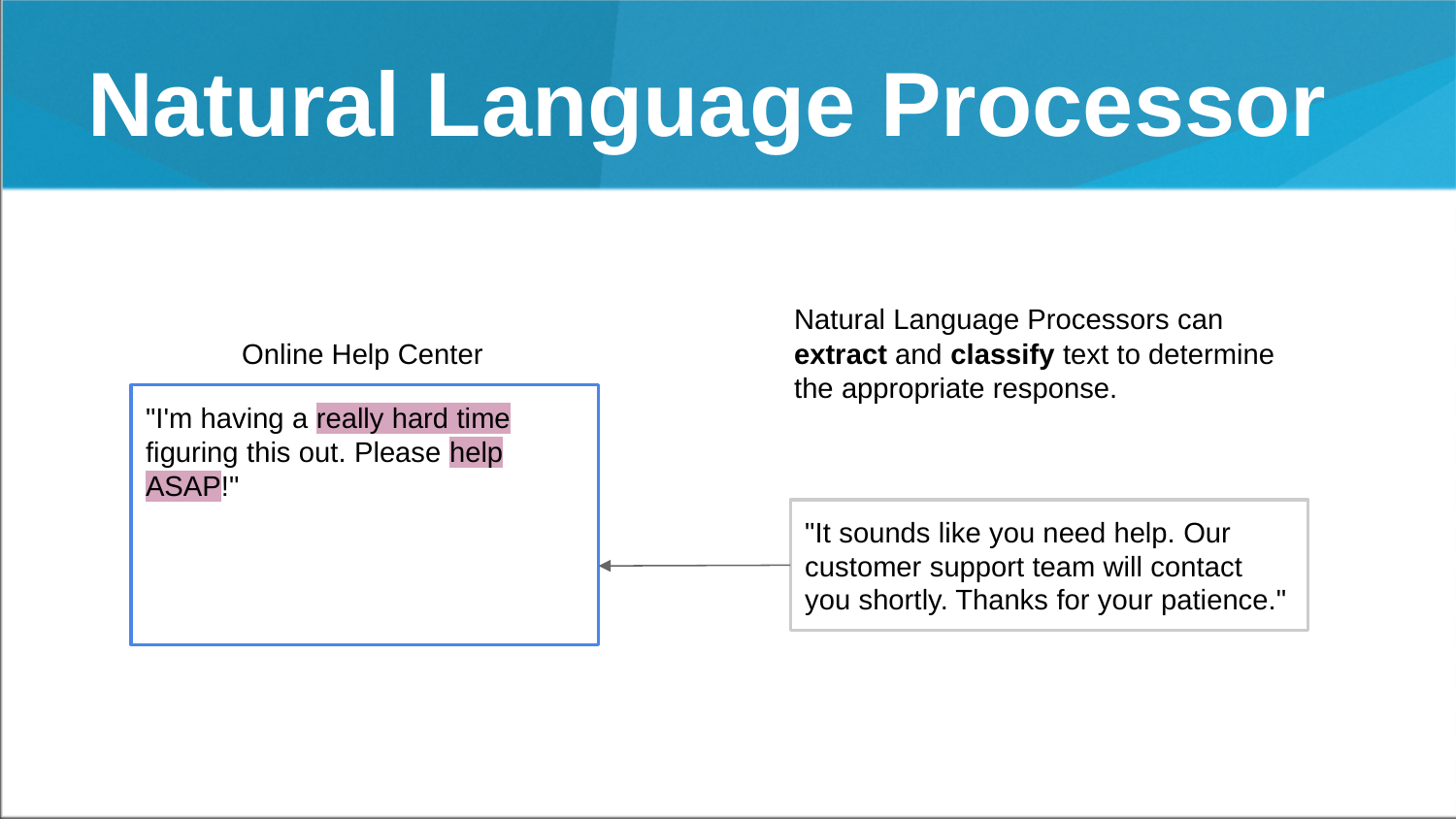

# Natural Language Processor
Natural Language Processors can extract and classify text to determine the appropriate response.
Online Help Center
"I'm having a really hard time figuring this out. Please help ASAP!"
"It sounds like you need help. Our customer support team will contact you shortly. Thanks for your patience."